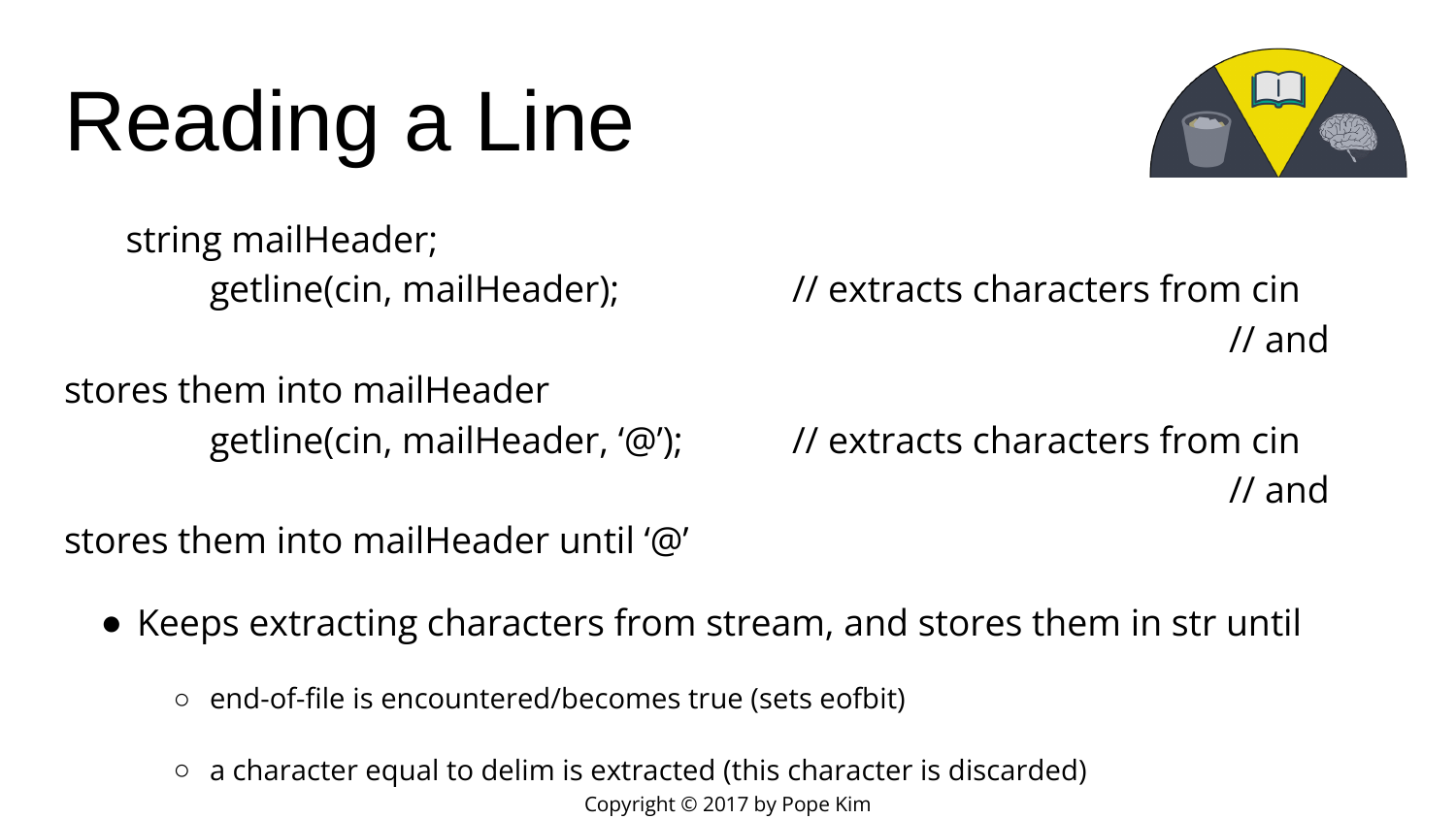

# Reading a Line
string mailHeader;
	getline(cin, mailHeader); 		// extracts characters from cin
								// and stores them into mailHeader
	getline(cin, mailHeader, ‘@’);	// extracts characters from cin
								// and stores them into mailHeader until ‘@’
Keeps extracting characters from stream, and stores them in str until
end-of-file is encountered/becomes true (sets eofbit)
a character equal to delim is extracted (this character is discarded)